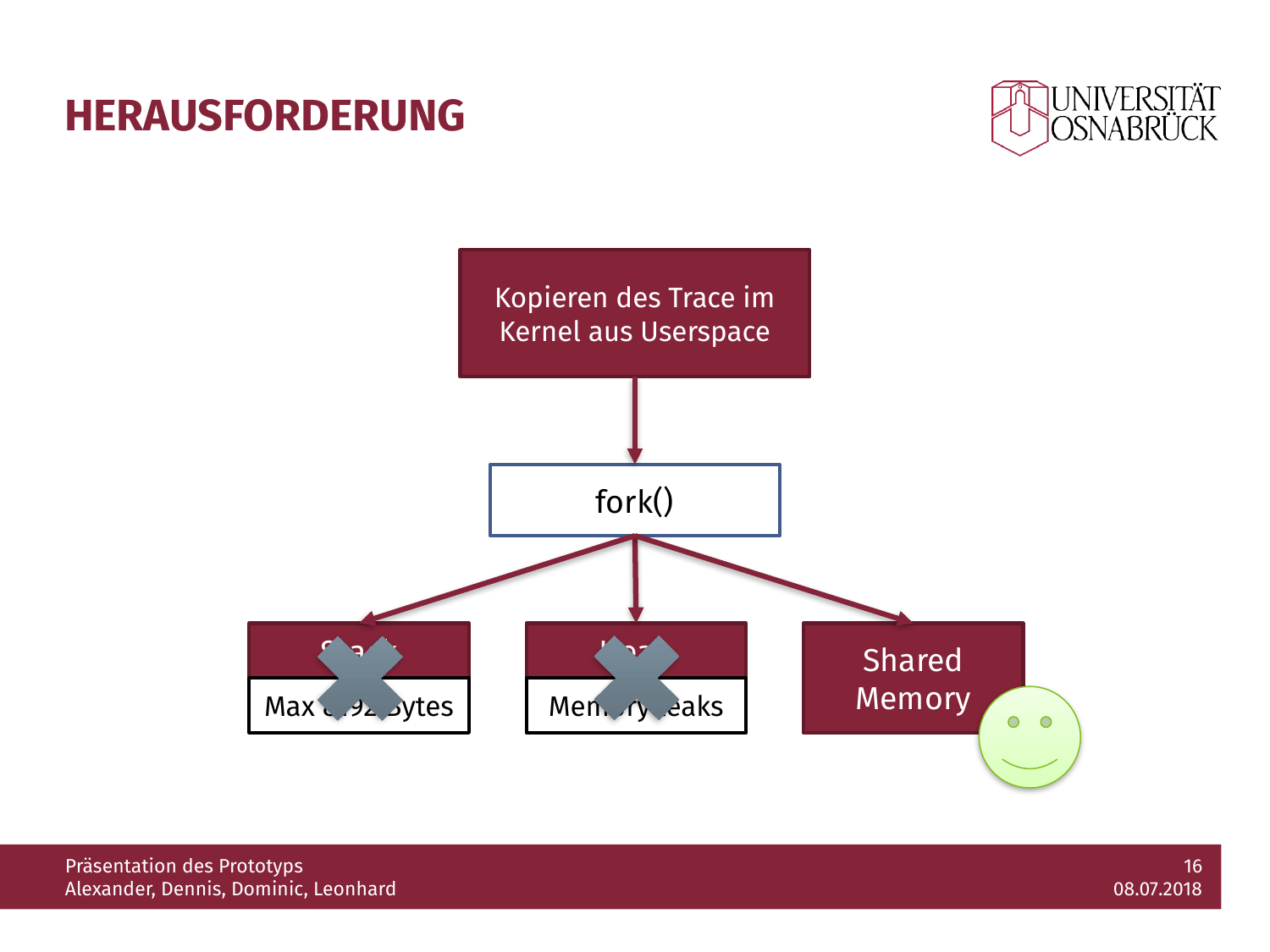

# Herausforderung
Kopieren des Trace im Kernel aus Userspace
fork()

Stack
Heap
Shared Memory
Max 8192 Bytes
Memory leaks